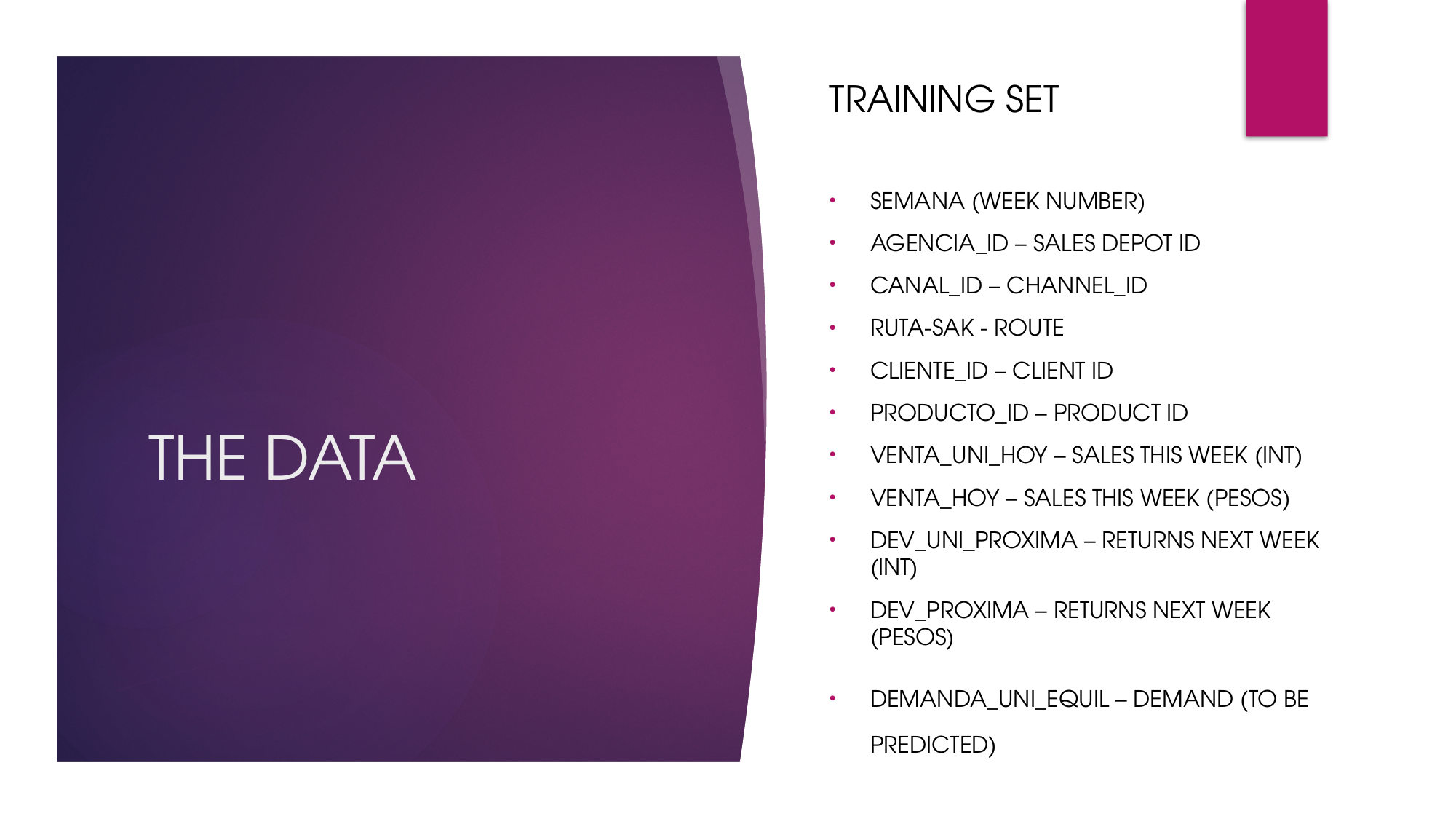

Training set

Semana (week number)
Agencia_id – sales depot id
Canal_id – channel_id
Ruta-sak - route
Cliente_id – client id
Producto_id – product id
Venta_uni_hoy – sales this week (int)
Venta_hoy – sales this week (pesos)
Dev_uni_proxima – returns next week (int)
Dev_proxima – returns next week (pesos)
Demanda_uni_equil – demand (to be predicted)

# THE DATA